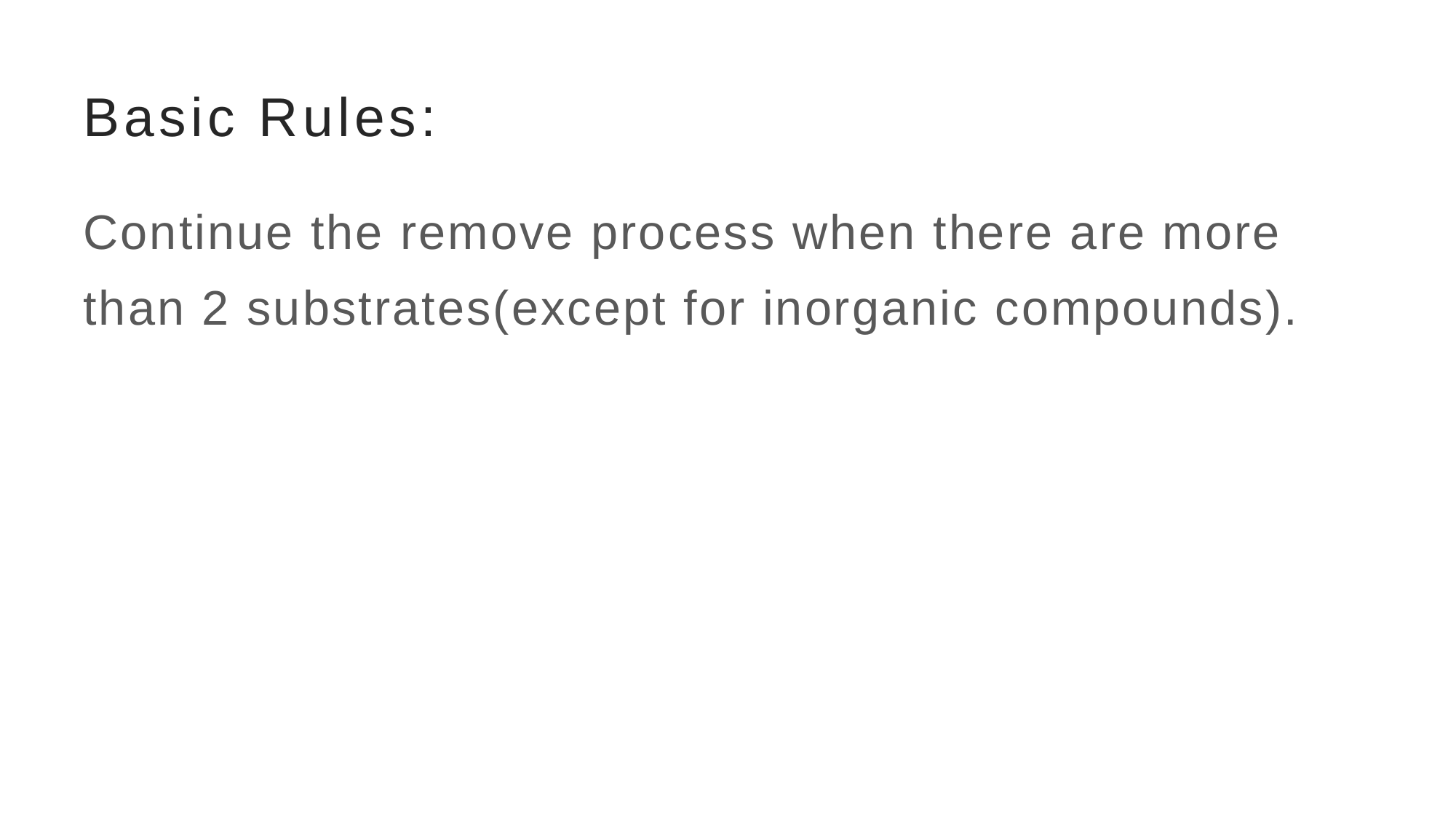

# Basic Rules:
Continue the remove process when there are more than 2 substrates(except for inorganic compounds).